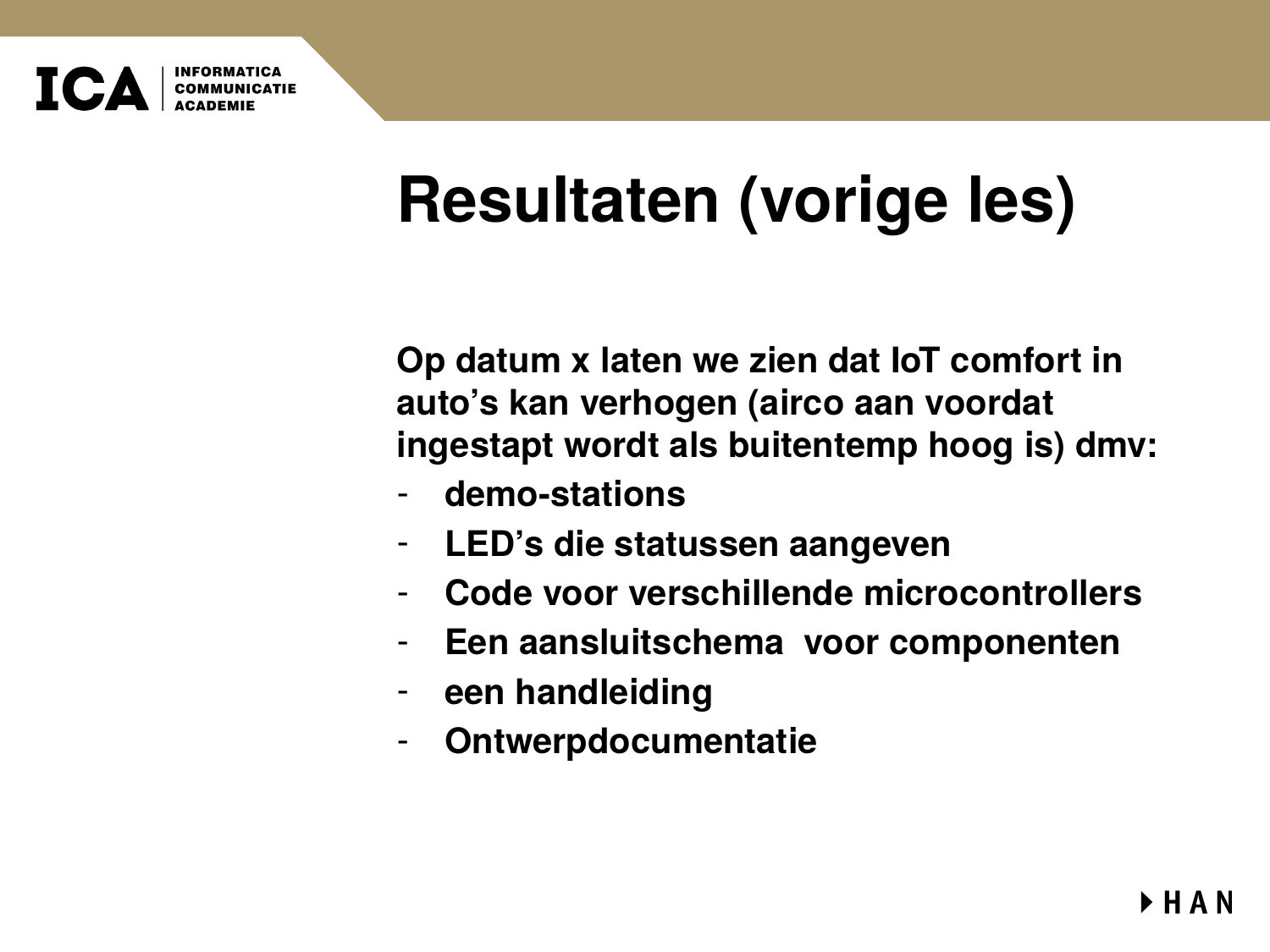

# Resultaten (vorige les)

Op datum x laten we zien dat IoT comfort in auto’s kan verhogen (airco aan voordat ingestapt wordt als buitentemp hoog is) dmv:
demo-stations
LED’s die statussen aangeven
Code voor verschillende microcontrollers
Een aansluitschema  voor componenten
een handleiding
Ontwerpdocumentatie